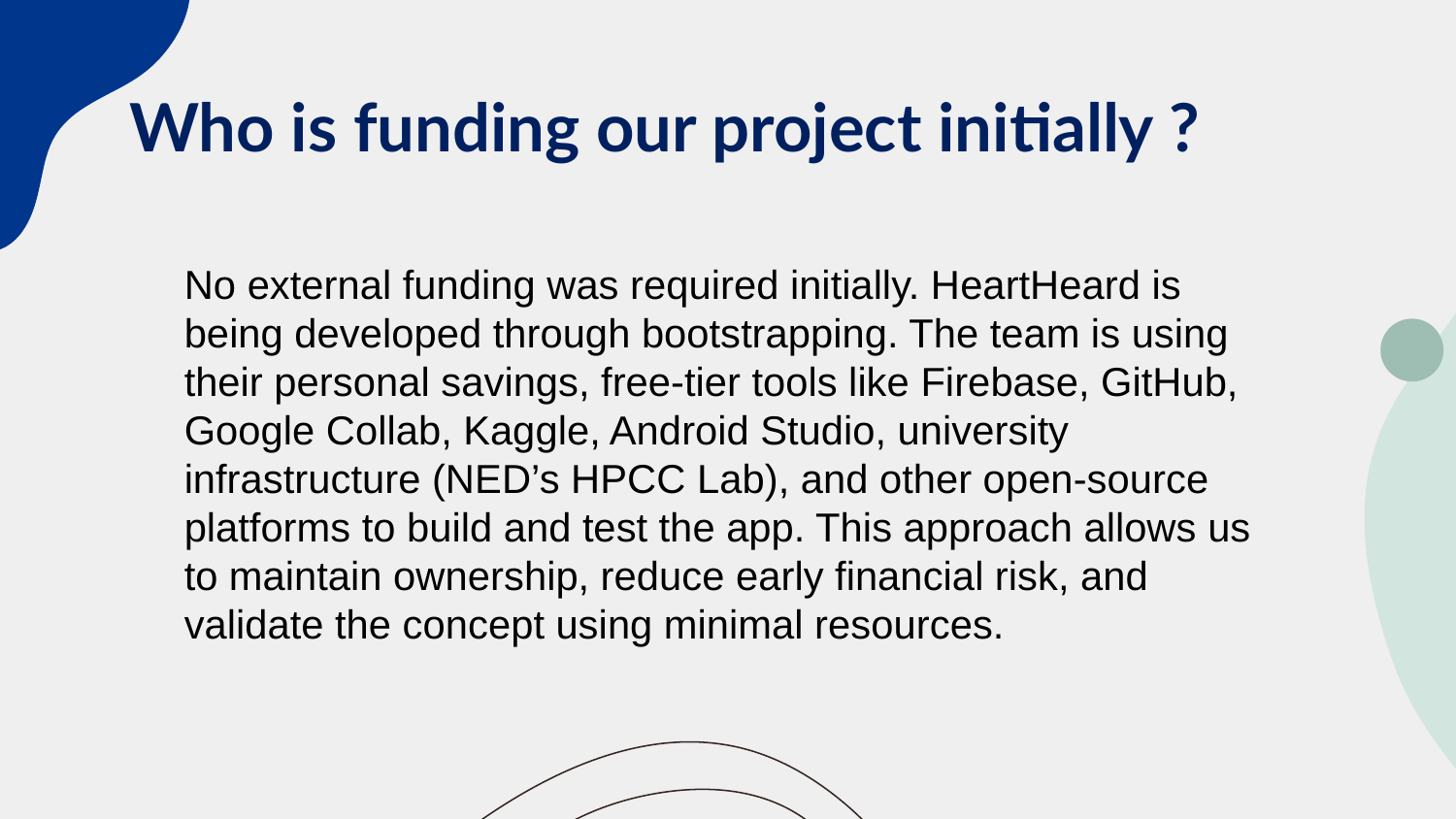

# Who is funding our project initially ?
No external funding was required initially. HeartHeard is being developed through bootstrapping. The team is using their personal savings, free-tier tools like Firebase, GitHub, Google Collab, Kaggle, Android Studio, university infrastructure (NED’s HPCC Lab), and other open-source platforms to build and test the app. This approach allows us to maintain ownership, reduce early financial risk, and validate the concept using minimal resources.